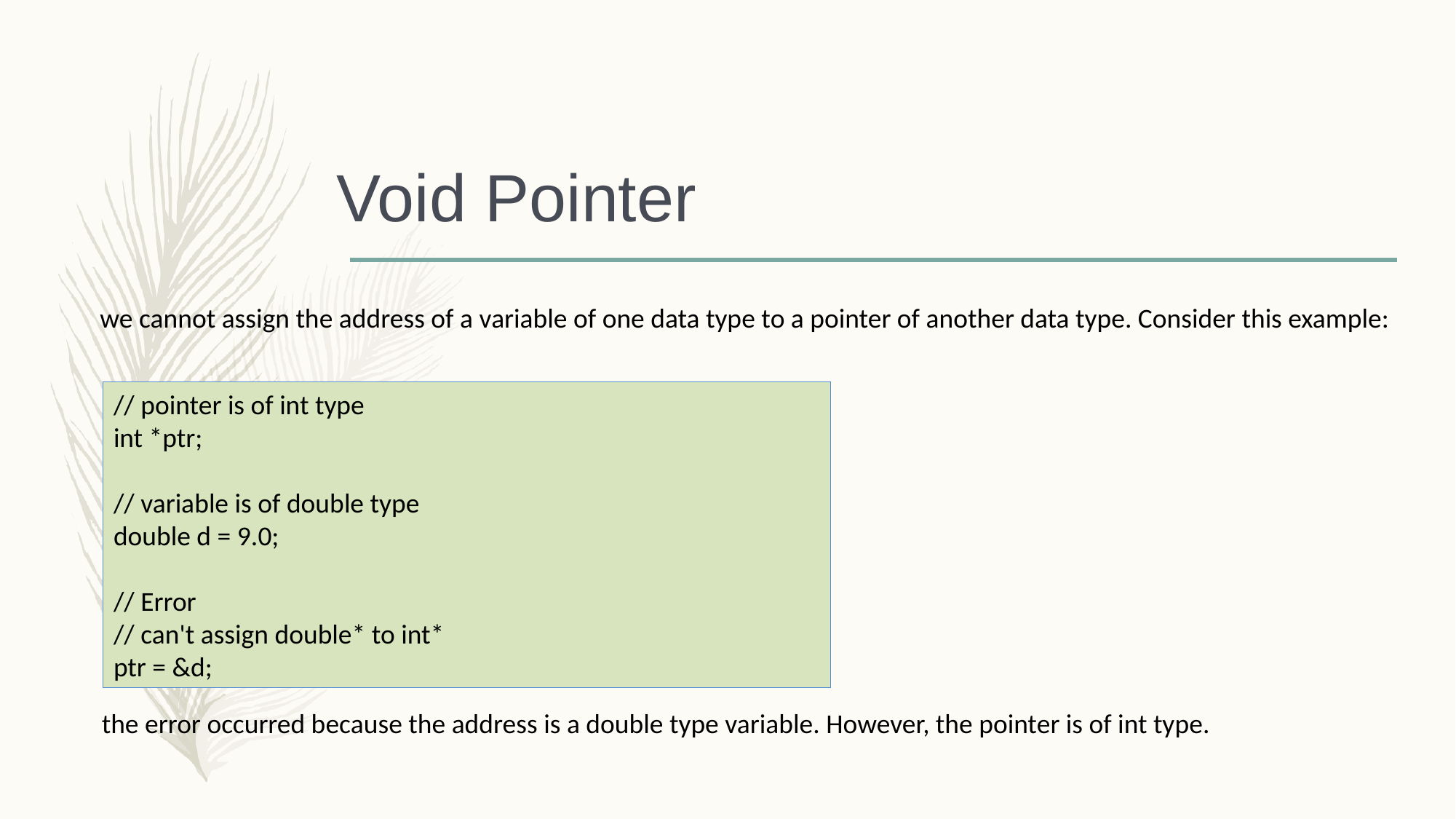

# Void Pointer
we cannot assign the address of a variable of one data type to a pointer of another data type. Consider this example:
// pointer is of int type
int *ptr;

// variable is of double type
double d = 9.0;

// Error
// can't assign double* to int*
ptr = &d;
the error occurred because the address is a double type variable. However, the pointer is of int type.